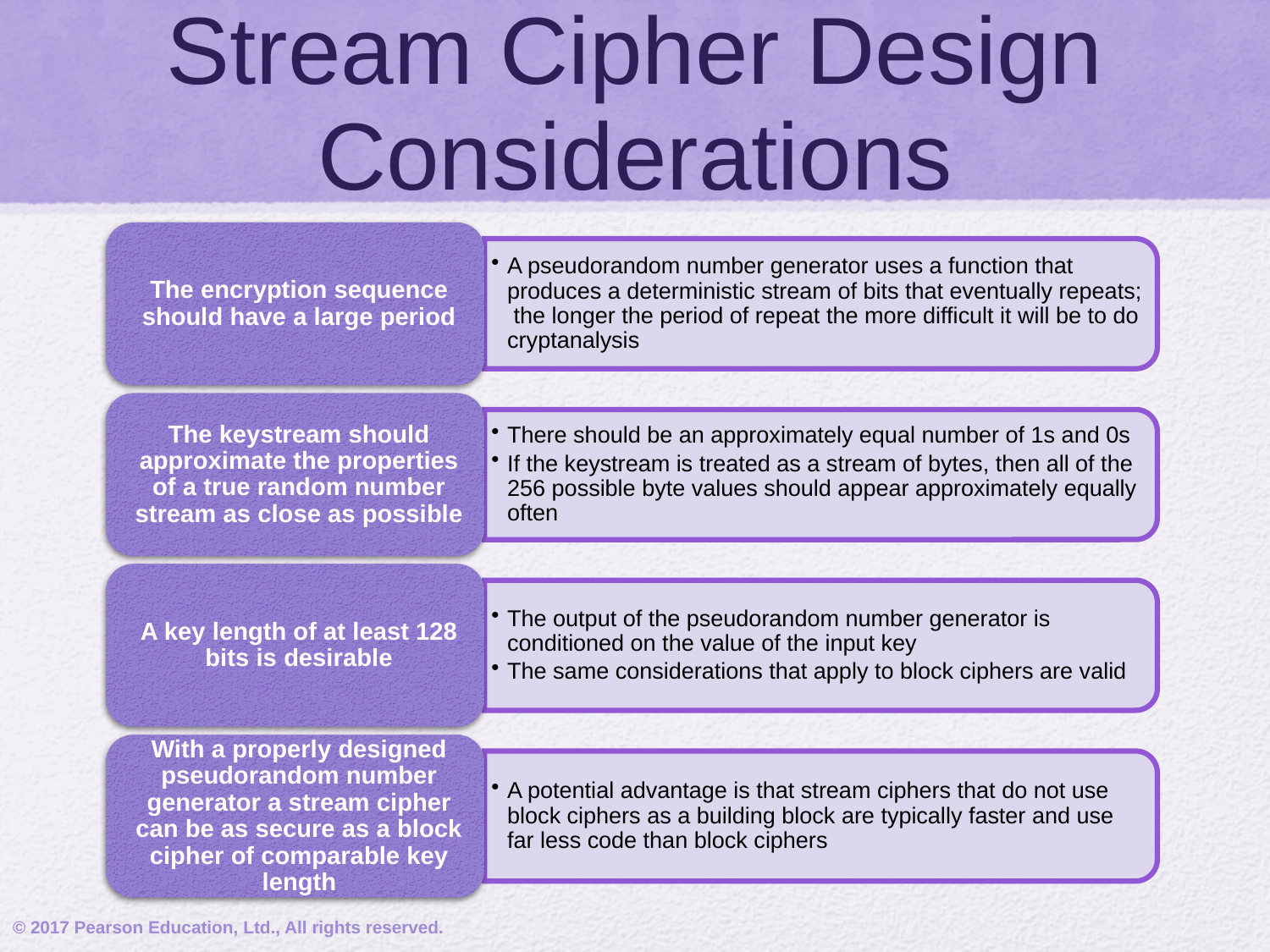

# Stream Cipher Design Considerations
A pseudorandom number generator uses a function that produces a deterministic stream of bits that eventually repeats;  the longer the period of repeat the more difficult it will be to do cryptanalysis
The encryption sequence should have a large period
There should be an approximately equal number of 1s and 0s
If the keystream is treated as a stream of bytes, then all of the 256 possible byte values should appear approximately equally often
The keystream should approximate the properties of a true random number stream as close as possible
The output of the pseudorandom number generator is conditioned on the value of the input key
The same considerations that apply to block ciphers are valid
A key length of at least 128 bits is desirable
A potential advantage is that stream ciphers that do not use block ciphers as a building block are typically faster and use far less code than block ciphers
With a properly designed pseudorandom number generator a stream cipher can be as secure as a block cipher of comparable key length
© 2017 Pearson Education, Ltd., All rights reserved.